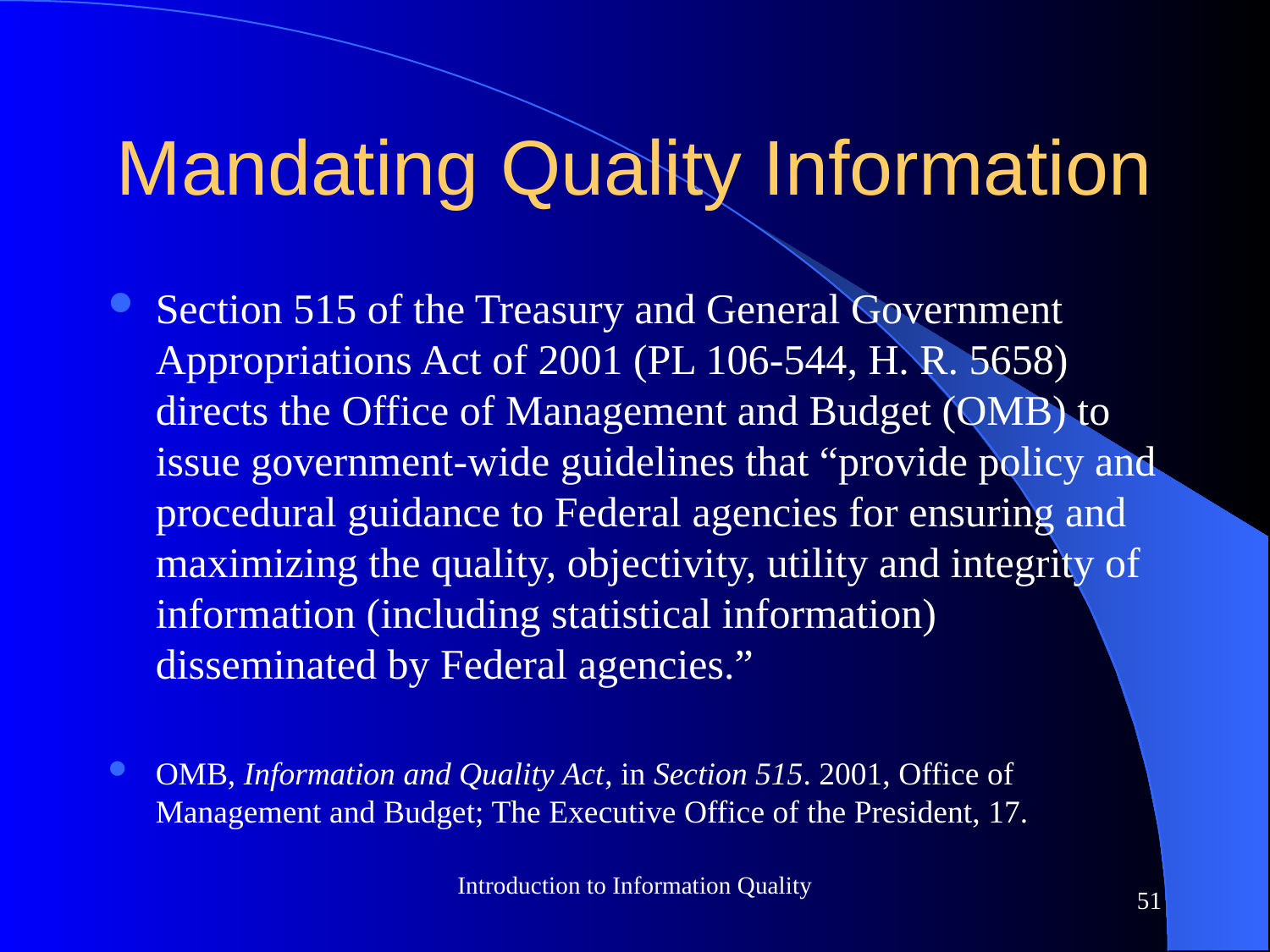

# Mandating Quality Information
Section 515 of the Treasury and General Government Appropriations Act of 2001 (PL 106-544, H. R. 5658) directs the Office of Management and Budget (OMB) to issue government-wide guidelines that “provide policy and procedural guidance to Federal agencies for ensuring and maximizing the quality, objectivity, utility and integrity of information (including statistical information) disseminated by Federal agencies.”

OMB, Information and Quality Act, in Section 515. 2001, Office of Management and Budget; The Executive Office of the President, 17.
Introduction to Information Quality

51